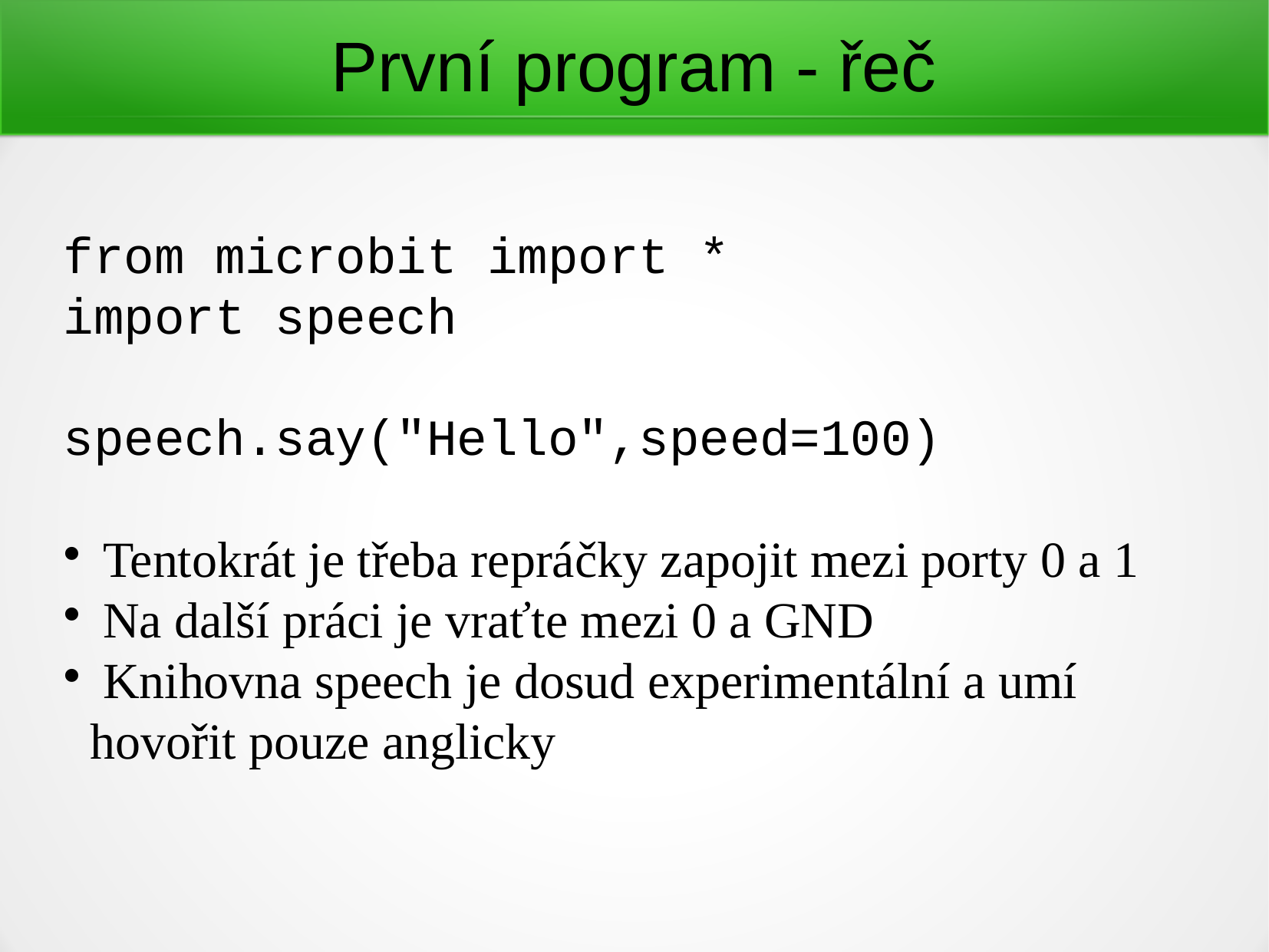

První program - řeč
from microbit import *
import speech

speech.say("Hello",speed=100)

 Tentokrát je třeba repráčky zapojit mezi porty 0 a 1
 Na další práci je vraťte mezi 0 a GND
 Knihovna speech je dosud experimentální a umí hovořit pouze anglicky